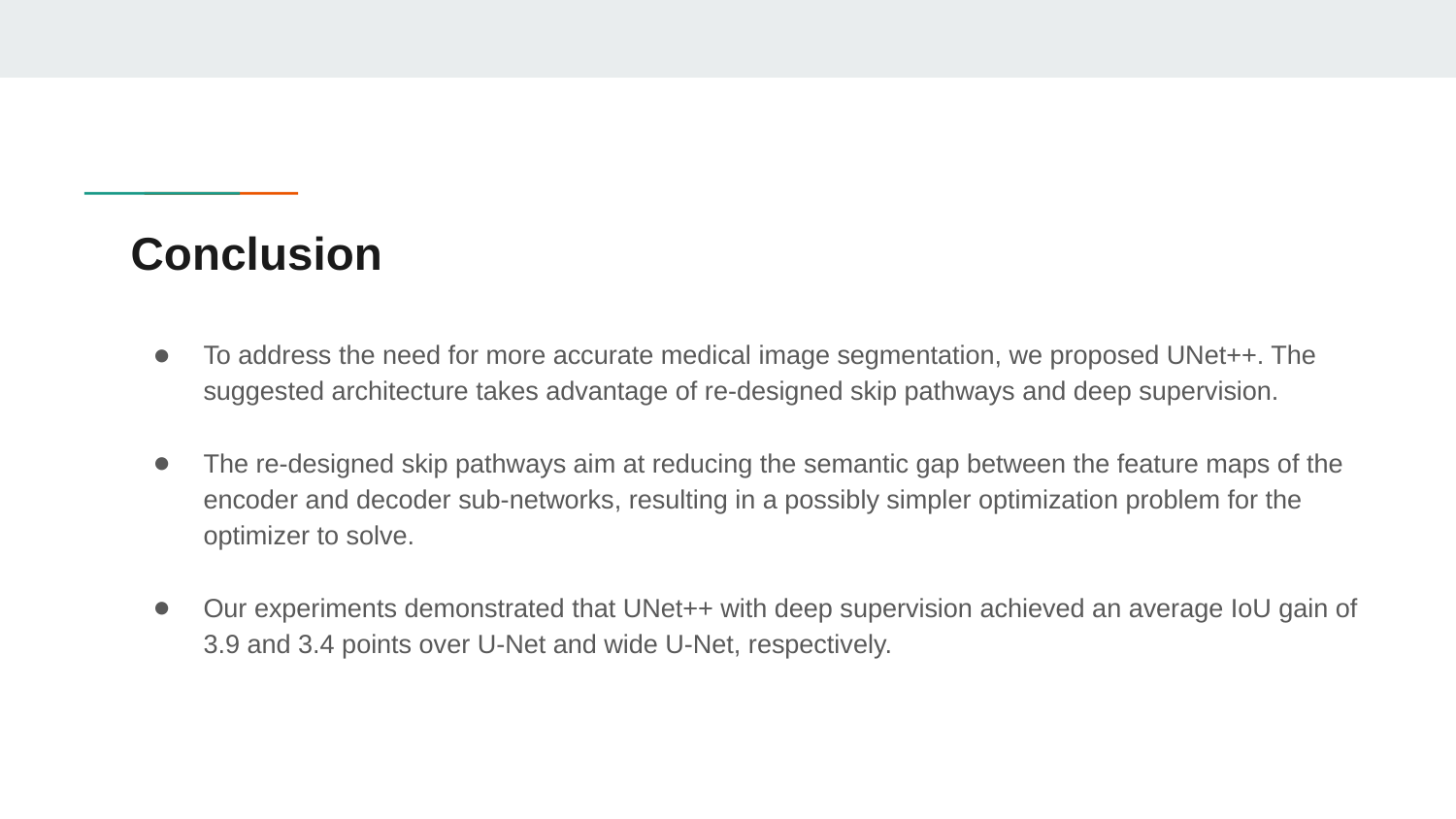

# Conclusion
To address the need for more accurate medical image segmentation, we proposed UNet++. The suggested architecture takes advantage of re-designed skip pathways and deep supervision.

The re-designed skip pathways aim at reducing the semantic gap between the feature maps of the encoder and decoder sub-networks, resulting in a possibly simpler optimization problem for the optimizer to solve.

Our experiments demonstrated that UNet++ with deep supervision achieved an average IoU gain of 3.9 and 3.4 points over U-Net and wide U-Net, respectively.